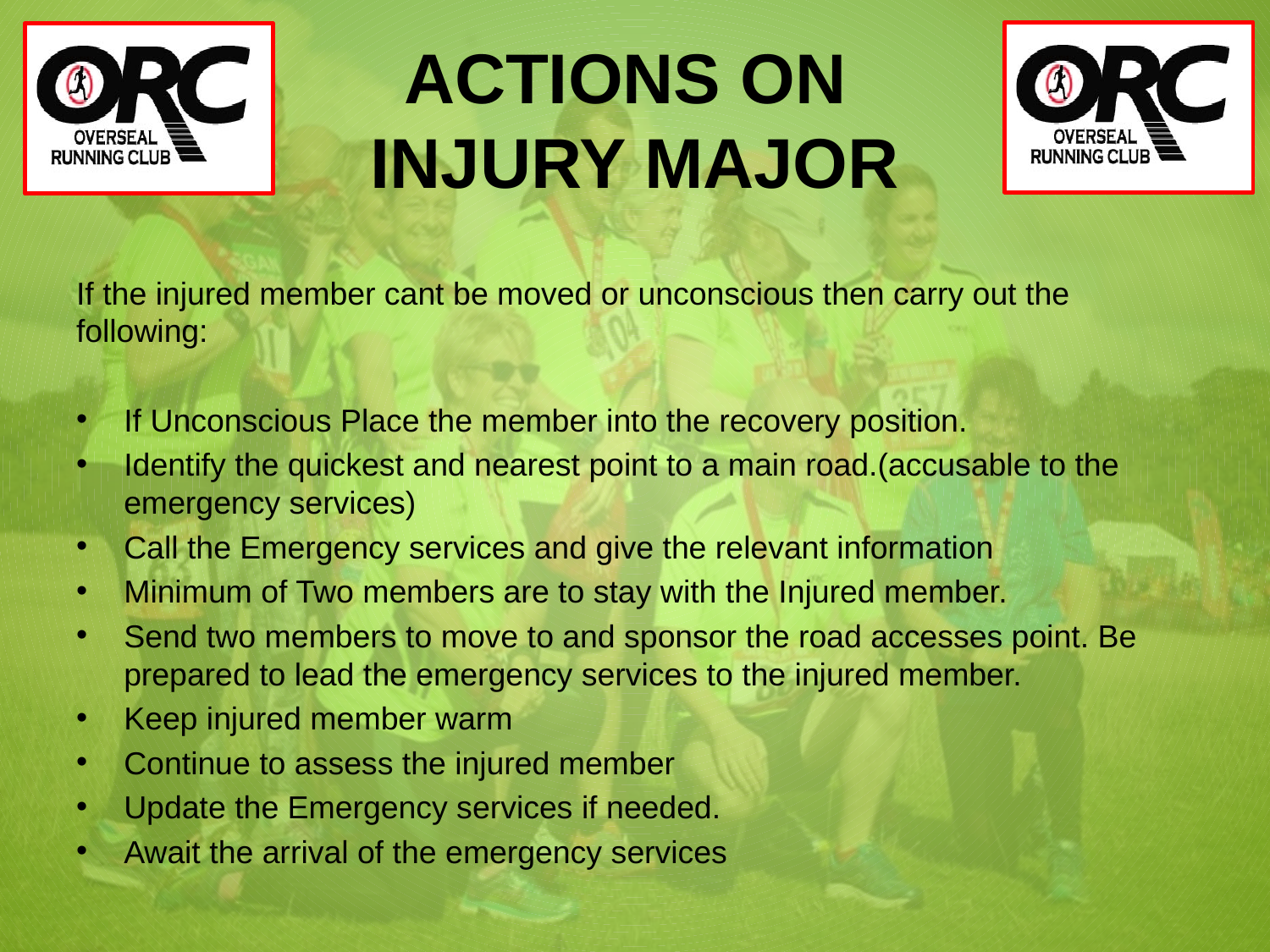

# ACTIONS ON INJURY MAJOR

If the injured member cant be moved or unconscious then carry out the following:

If Unconscious Place the member into the recovery position.
Identify the quickest and nearest point to a main road.(accusable to the emergency services)
Call the Emergency services and give the relevant information
Minimum of Two members are to stay with the Injured member.
Send two members to move to and sponsor the road accesses point. Be prepared to lead the emergency services to the injured member.
Keep injured member warm
Continue to assess the injured member
Update the Emergency services if needed.
Await the arrival of the emergency services